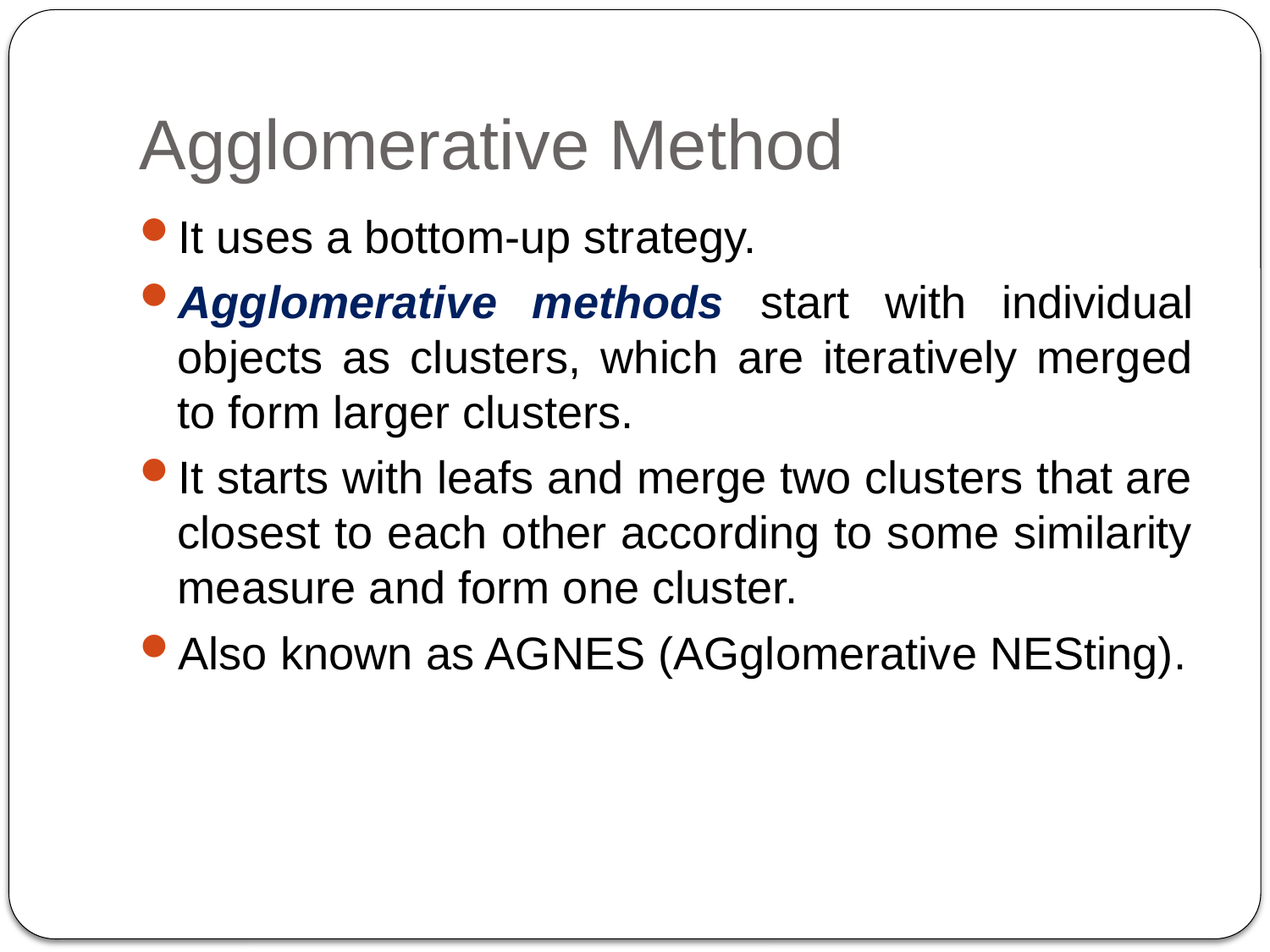

# Agglomerative Method
It uses a bottom-up strategy.
Agglomerative methods start with individual objects as clusters, which are iteratively merged to form larger clusters.
It starts with leafs and merge two clusters that are closest to each other according to some similarity measure and form one cluster.
Also known as AGNES (AGglomerative NESting).